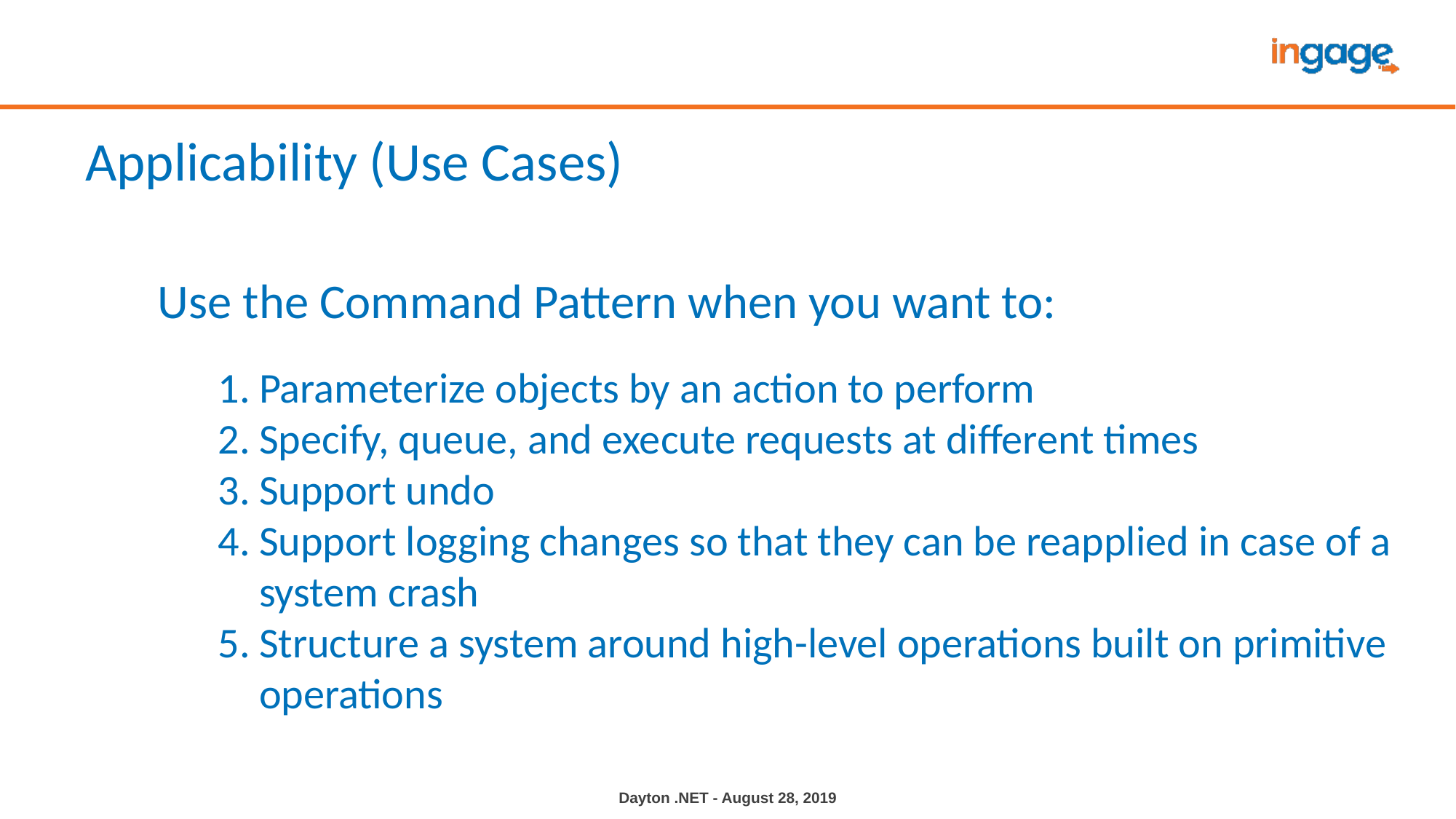

# Applicability (Use Cases)
Use the Command Pattern when you want to:
Parameterize objects by an action to perform
Specify, queue, and execute requests at different times
Support undo
Support logging changes so that they can be reapplied in case of a system crash
Structure a system around high-level operations built on primitive operations
Dayton .NET - August 28, 2019